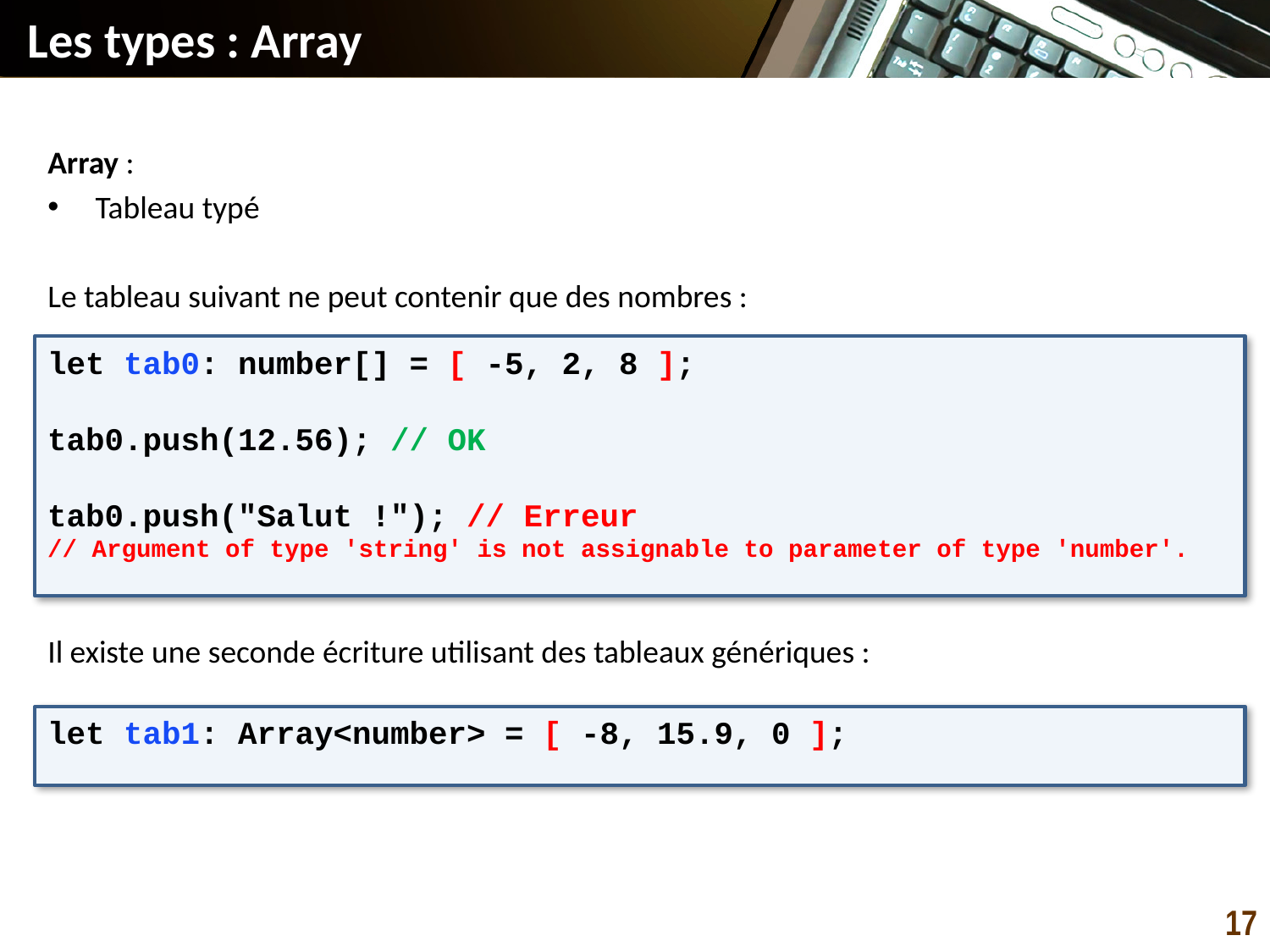

# Les types : Array
Array :
Tableau typé

Le tableau suivant ne peut contenir que des nombres :

Il existe une seconde écriture utilisant des tableaux génériques :

let tab0: number[] = [ -5, 2, 8 ];

tab0.push(12.56); // OK

tab0.push("Salut !"); // Erreur
// Argument of type 'string' is not assignable to parameter of type 'number'.
let tab1: Array<number> = [ -8, 15.9, 0 ];
17